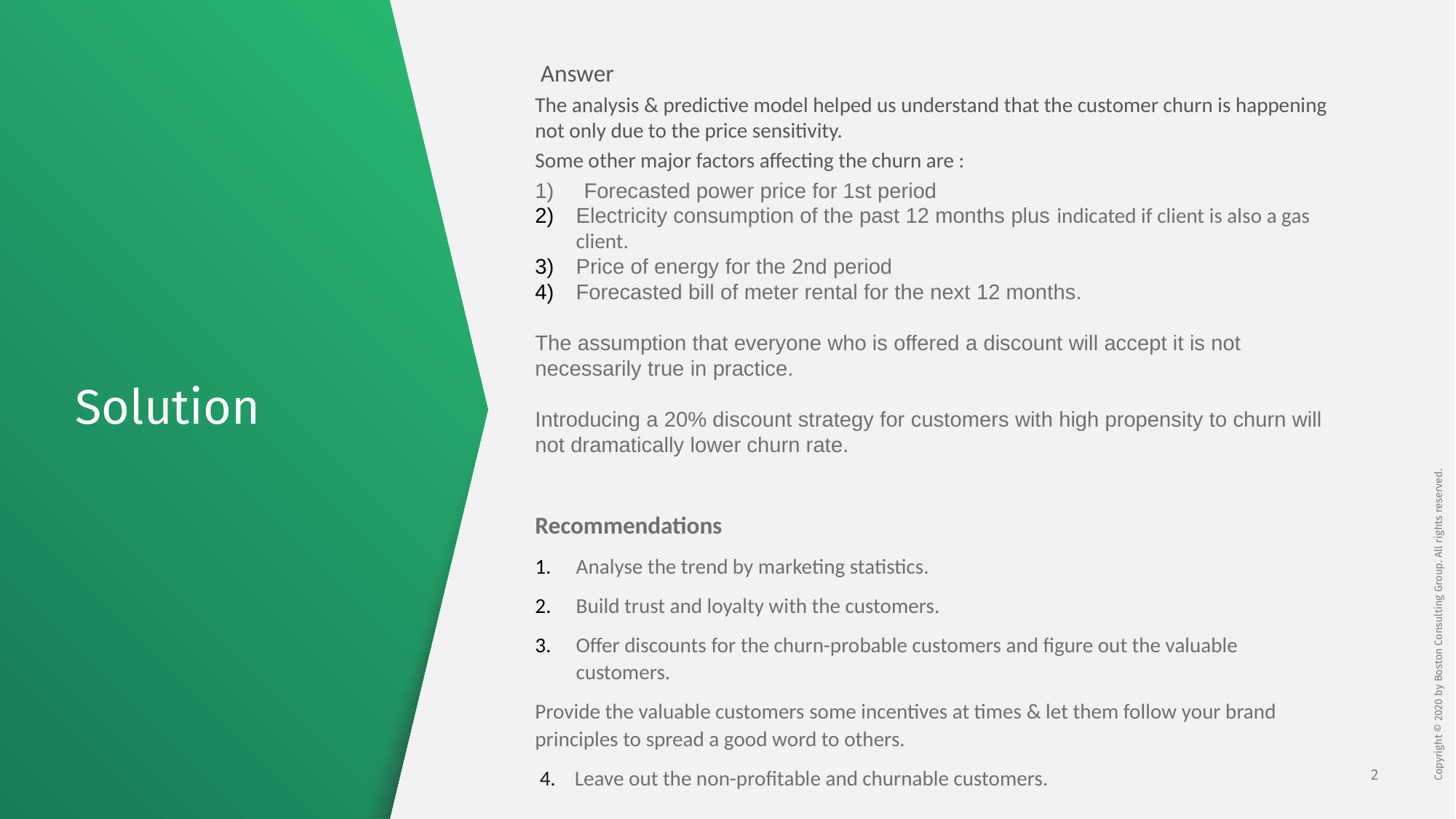

Answer
The analysis & predictive model helped us understand that the customer churn is happening not only due to the price sensitivity.
Some other major factors affecting the churn are :
1)     Forecasted power price for 1st period
Electricity consumption of the past 12 months plus indicated if client is also a gas client.
Price of energy for the 2nd period
Forecasted bill of meter rental for the next 12 months.

The assumption that everyone who is offered a discount will accept it is not necessarily true in practice.

Introducing a 20% discount strategy for customers with high propensity to churn will not dramatically lower churn rate.

Recommendations
Analyse the trend by marketing statistics.
Build trust and loyalty with the customers.
Offer discounts for the churn-probable customers and figure out the valuable customers.
Provide the valuable customers some incentives at times & let them follow your brand principles to spread a good word to others.
 4.    Leave out the non-profitable and churnable customers.

# Solution